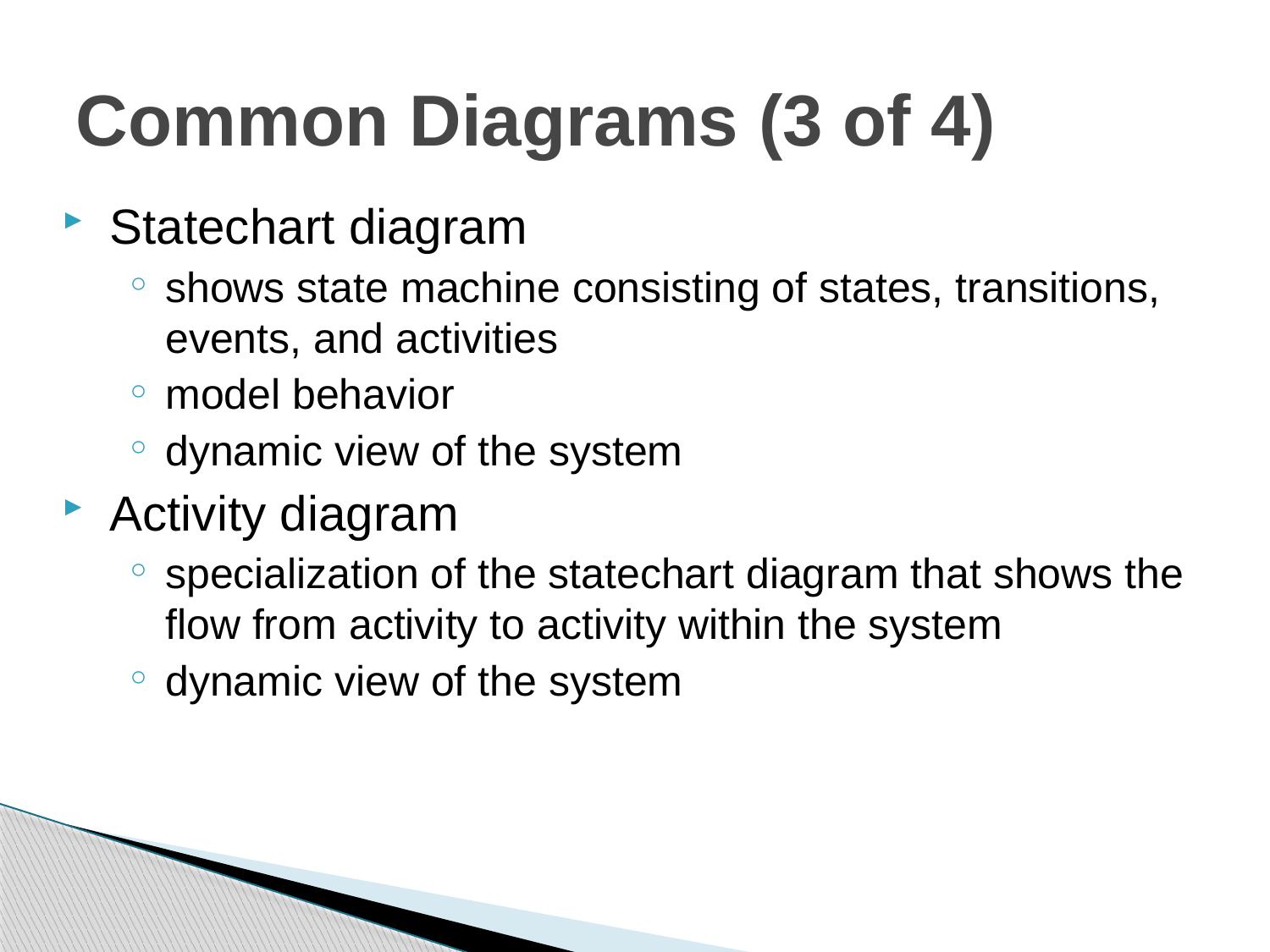

# Common Diagrams (3 of 4)
Statechart diagram
shows state machine consisting of states, transitions, events, and activities
model behavior
dynamic view of the system
Activity diagram
specialization of the statechart diagram that shows the flow from activity to activity within the system
dynamic view of the system